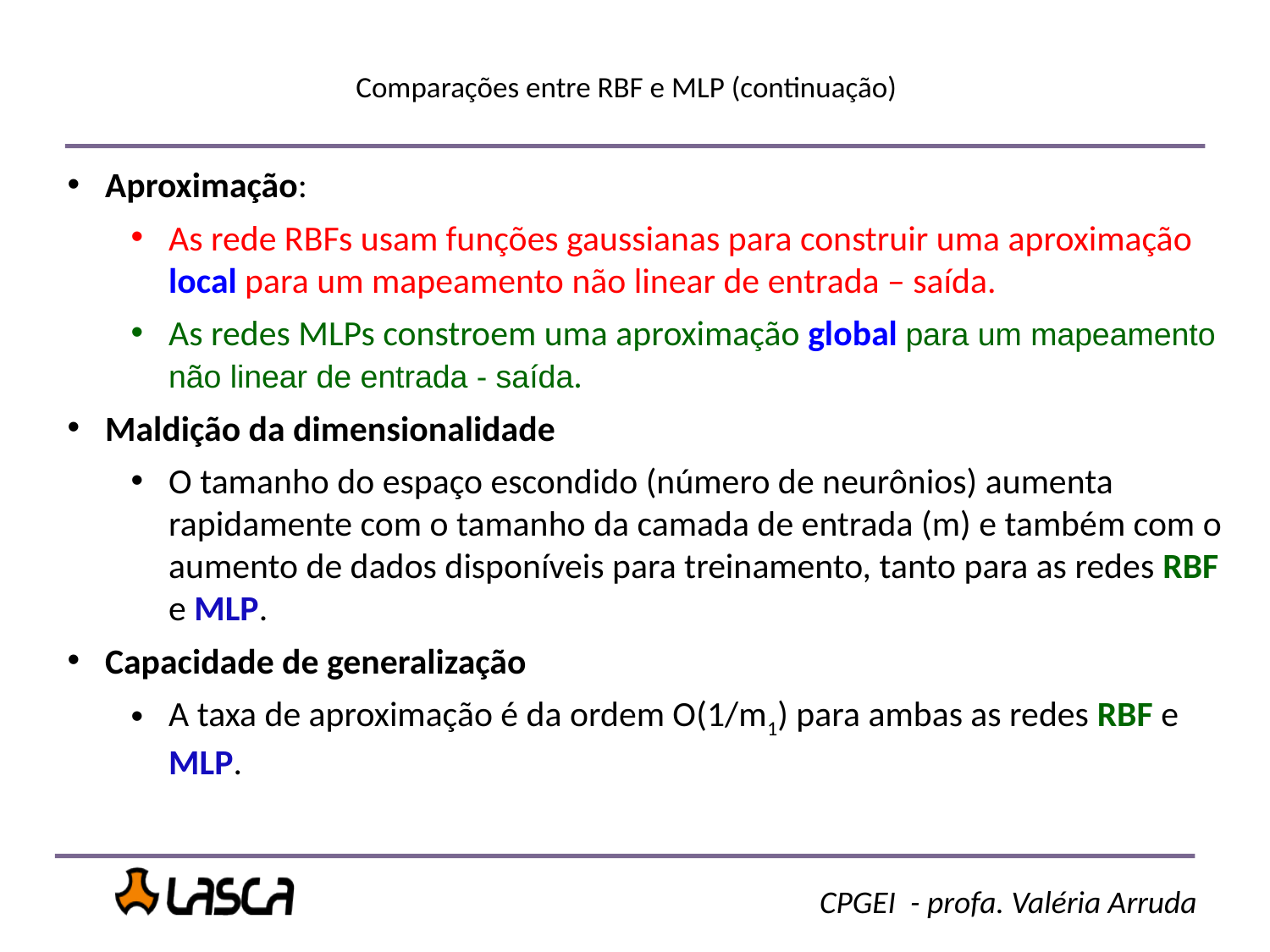

Comparações entre RBF e MLP (continuação)
Aproximação:
As rede RBFs usam funções gaussianas para construir uma aproximação local para um mapeamento não linear de entrada – saída.
As redes MLPs constroem uma aproximação global para um mapeamento não linear de entrada - saída.
Maldição da dimensionalidade
O tamanho do espaço escondido (número de neurônios) aumenta rapidamente com o tamanho da camada de entrada (m) e também com o aumento de dados disponíveis para treinamento, tanto para as redes RBF e MLP.
Capacidade de generalização
A taxa de aproximação é da ordem O(1/m1) para ambas as redes RBF e MLP.